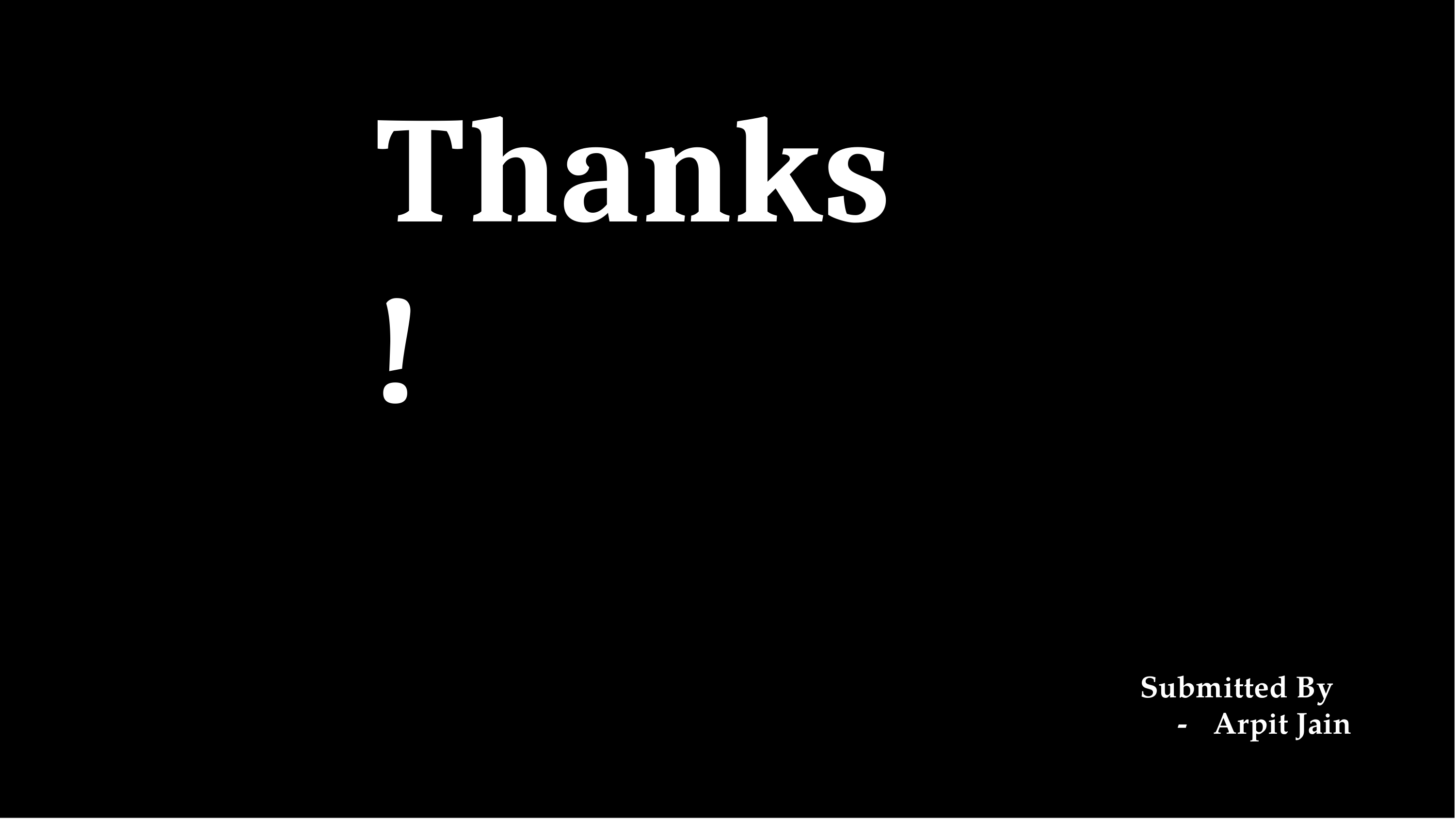

# Thanks !
Submitted By -  Arpit Jain